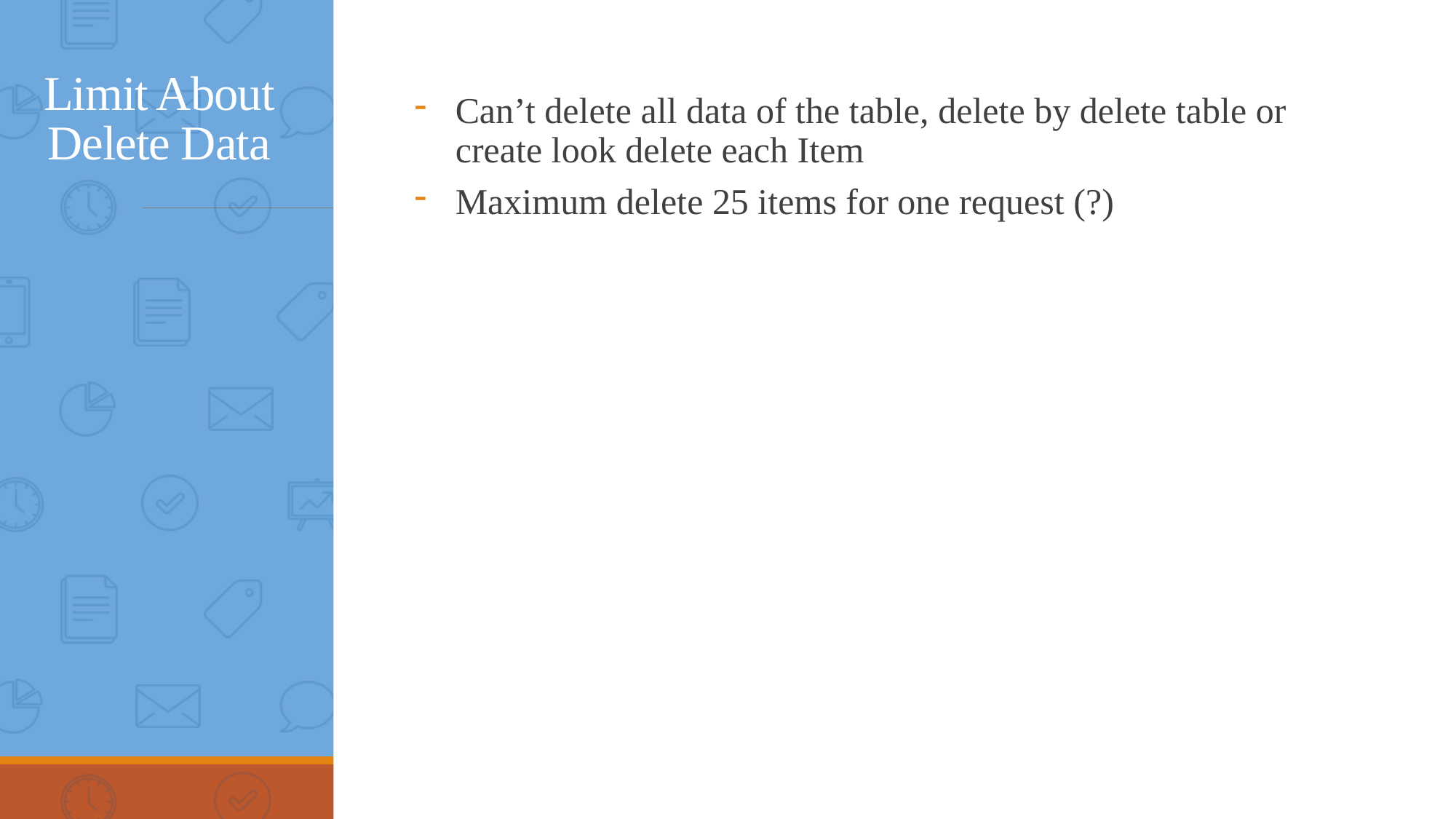

# Limit About Delete Data
Can’t delete all data of the table, delete by delete table or create look delete each Item
Maximum delete 25 items for one request (?)